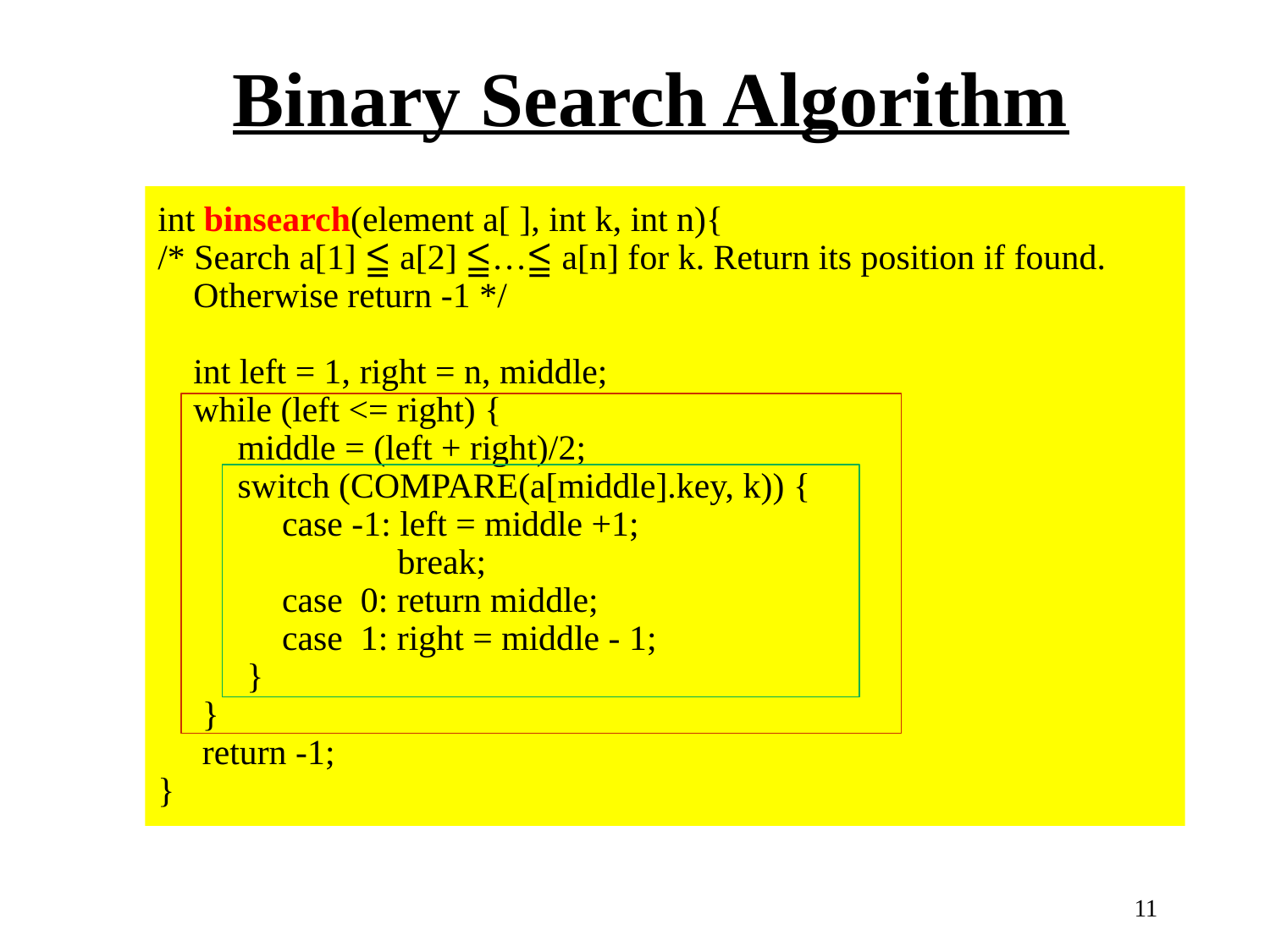

Binary Search Algorithm
# int binsearch(element a[ ], int k, int n){ /* Search a[1] ≦ a[2] ≦…≦ a[n] for k. Return its position if found. Otherwise return -1 */ int left = 1, right = n, middle; while (left <= right) { middle = (left + right)/2; switch (COMPARE(a[middle].key, k)) { case -1: left = middle +1; break; case  0: return middle; case  1: right = middle - 1; } } return -1; }

11